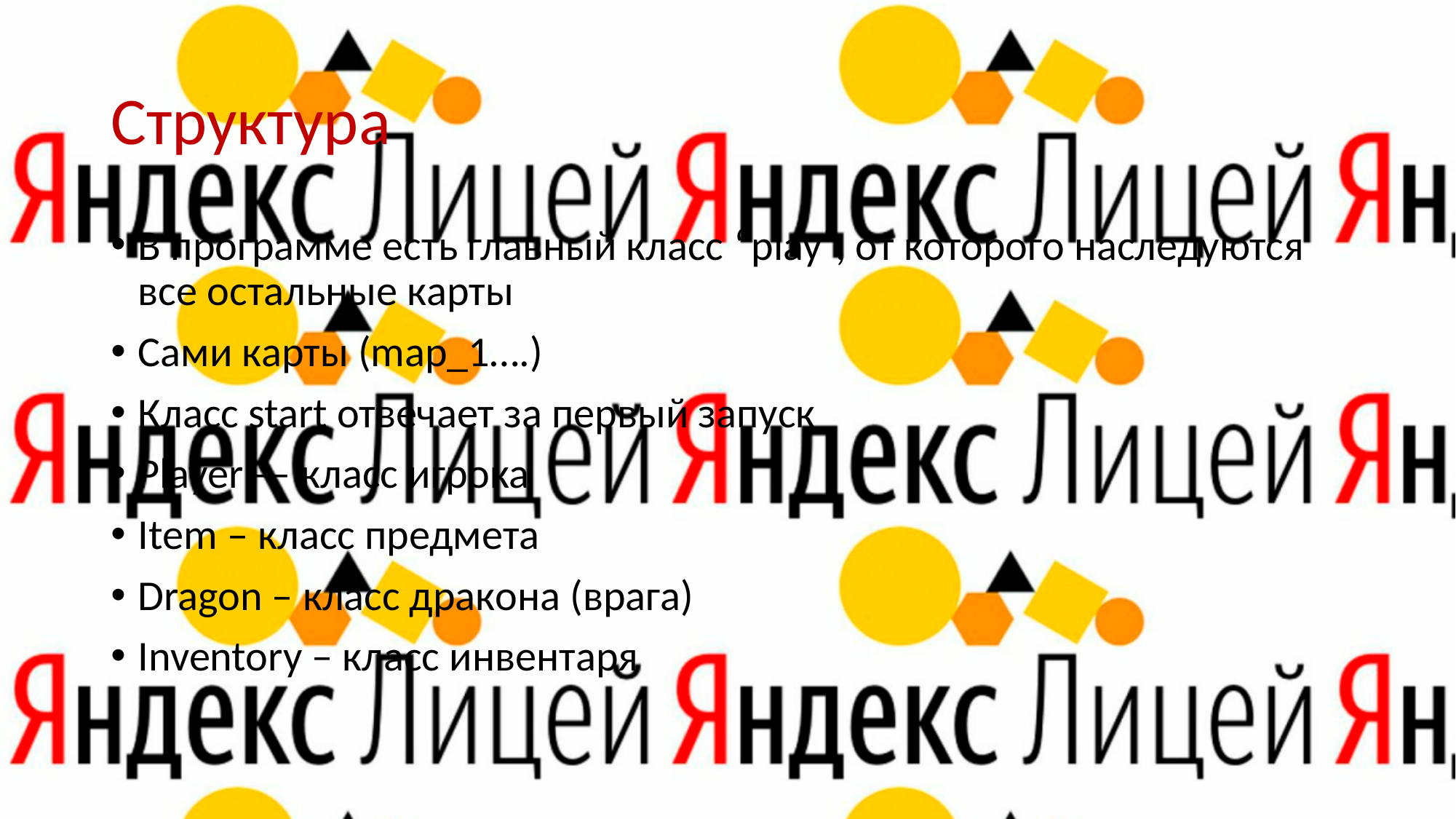

Структура
В программе есть главный класс “play”, от которого наследуются все остальные карты
Сами карты (map_1….)
Класс start отвечает за первый запуск
Player — класс игрока
Item – класс предмета
Dragon – класс дракона (врага)
Inventory – класс инвентаря